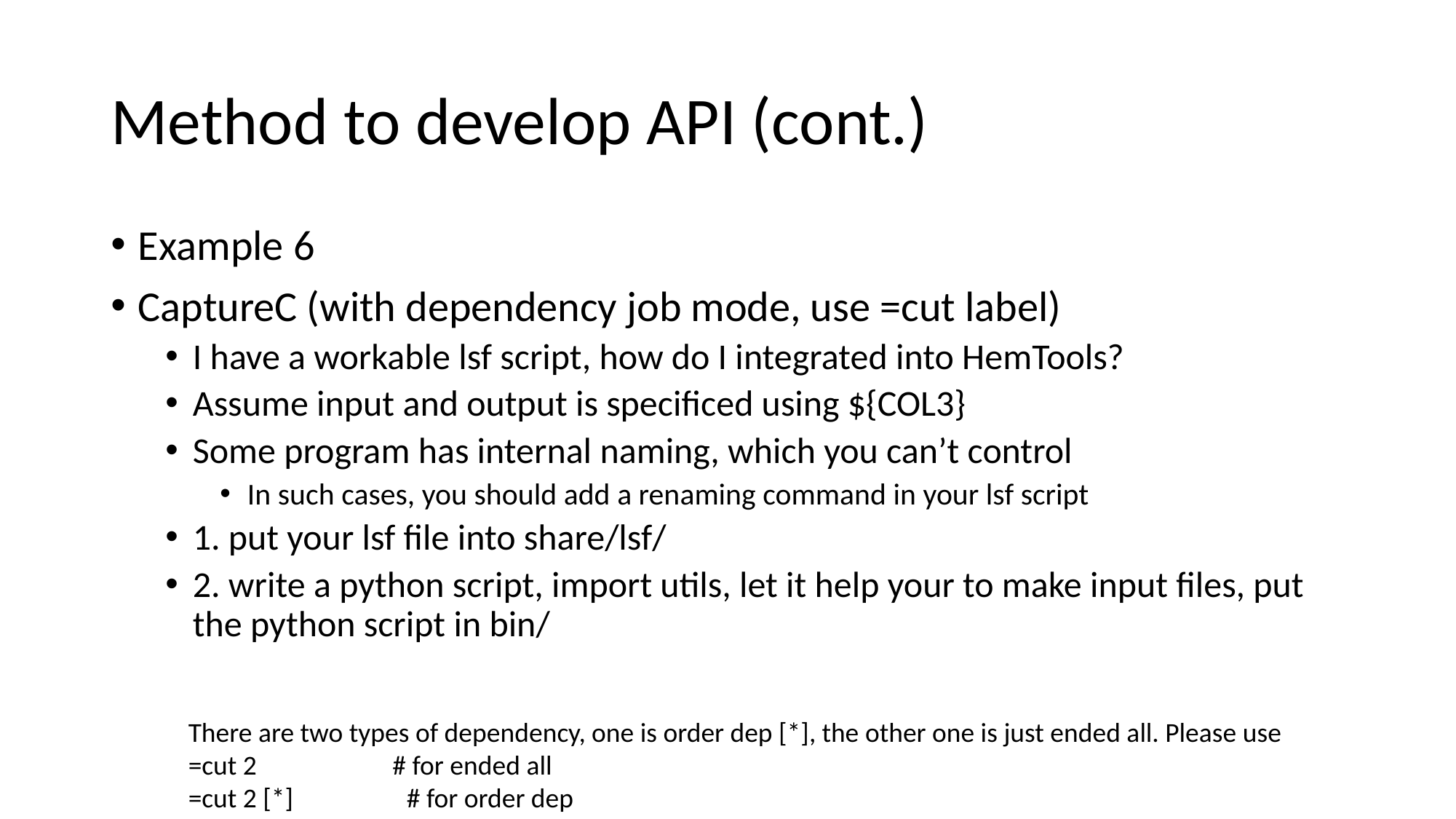

# Method to develop API (cont.)
Example 6
CaptureC (with dependency job mode, use =cut label)
I have a workable lsf script, how do I integrated into HemTools?
Assume input and output is specificed using ${COL3}
Some program has internal naming, which you can’t control
In such cases, you should add a renaming command in your lsf script
1. put your lsf file into share/lsf/
2. write a python script, import utils, let it help your to make input files, put the python script in bin/

There are two types of dependency, one is order dep [*], the other one is just ended all. Please use
=cut 2                      # for ended all
=cut 2 [*]		# for order dep